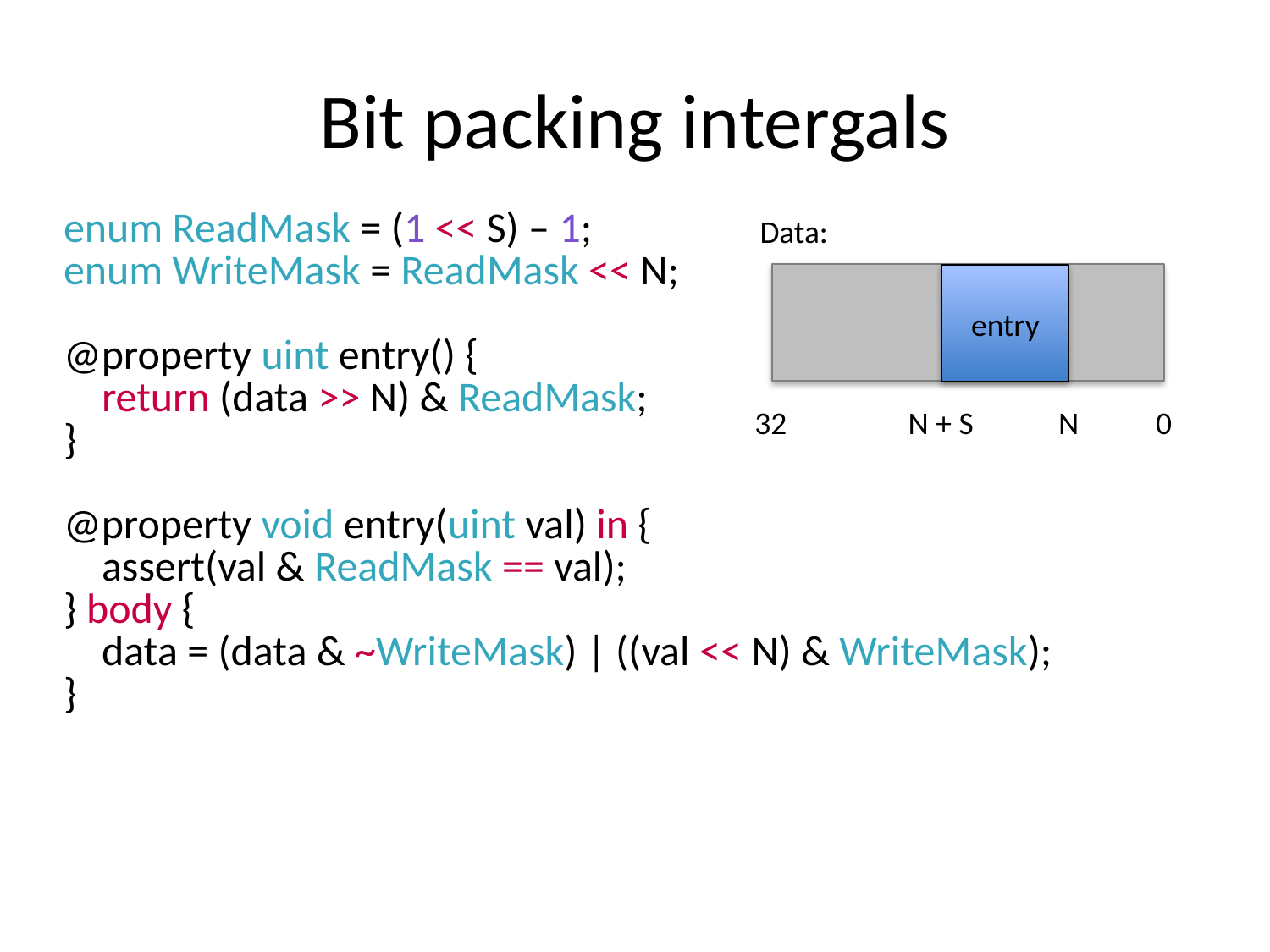

# Bit packing intergals
Data:
| enum ReadMask = (1 << S) – 1; |
| --- |
| enum WriteMask = ReadMask << N; |
|  |
| @property uint entry() { |
| return (data >> N) & ReadMask; |
| } |
|  |
| @property void entry(uint val) in { |
| assert(val & ReadMask == val); |
| } body { |
| data = (data & ~WriteMask) | ((val << N) & WriteMask); |
| } |

entry
32
N
0
N + S